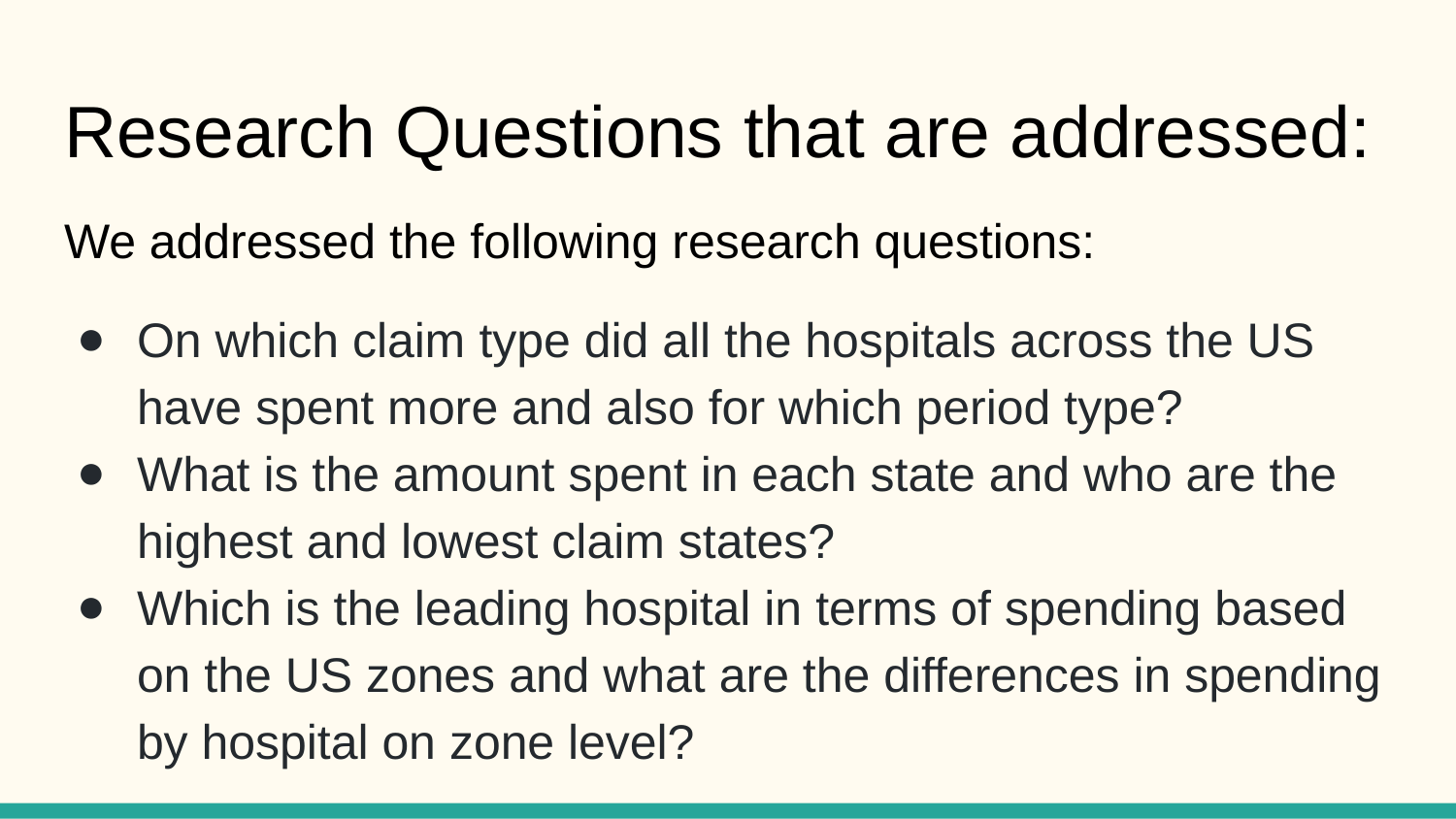

# Research Questions that are addressed:
We addressed the following research questions:
On which claim type did all the hospitals across the US have spent more and also for which period type?
What is the amount spent in each state and who are the highest and lowest claim states?
Which is the leading hospital in terms of spending based on the US zones and what are the differences in spending by hospital on zone level?